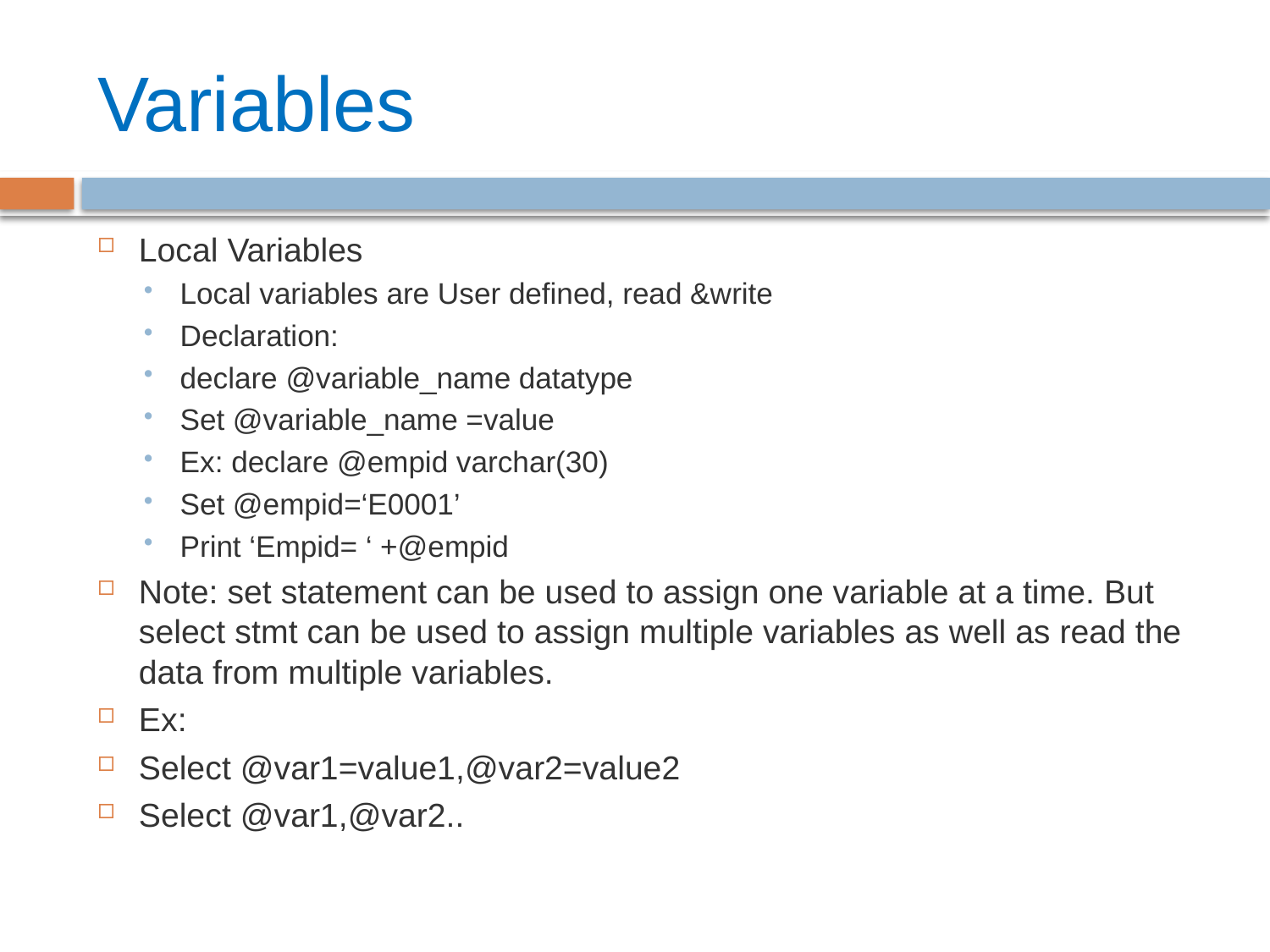

# Variables
Local Variables
Local variables are User defined, read &write
Declaration:
declare @variable_name datatype
Set @variable_name =value
Ex: declare @empid varchar(30)
Set @empid=‘E0001’
Print ‘Empid= ‘ +@empid
Note: set statement can be used to assign one variable at a time. But select stmt can be used to assign multiple variables as well as read the data from multiple variables.
Ex:
Select @var1=value1,@var2=value2
Select @var1,@var2..